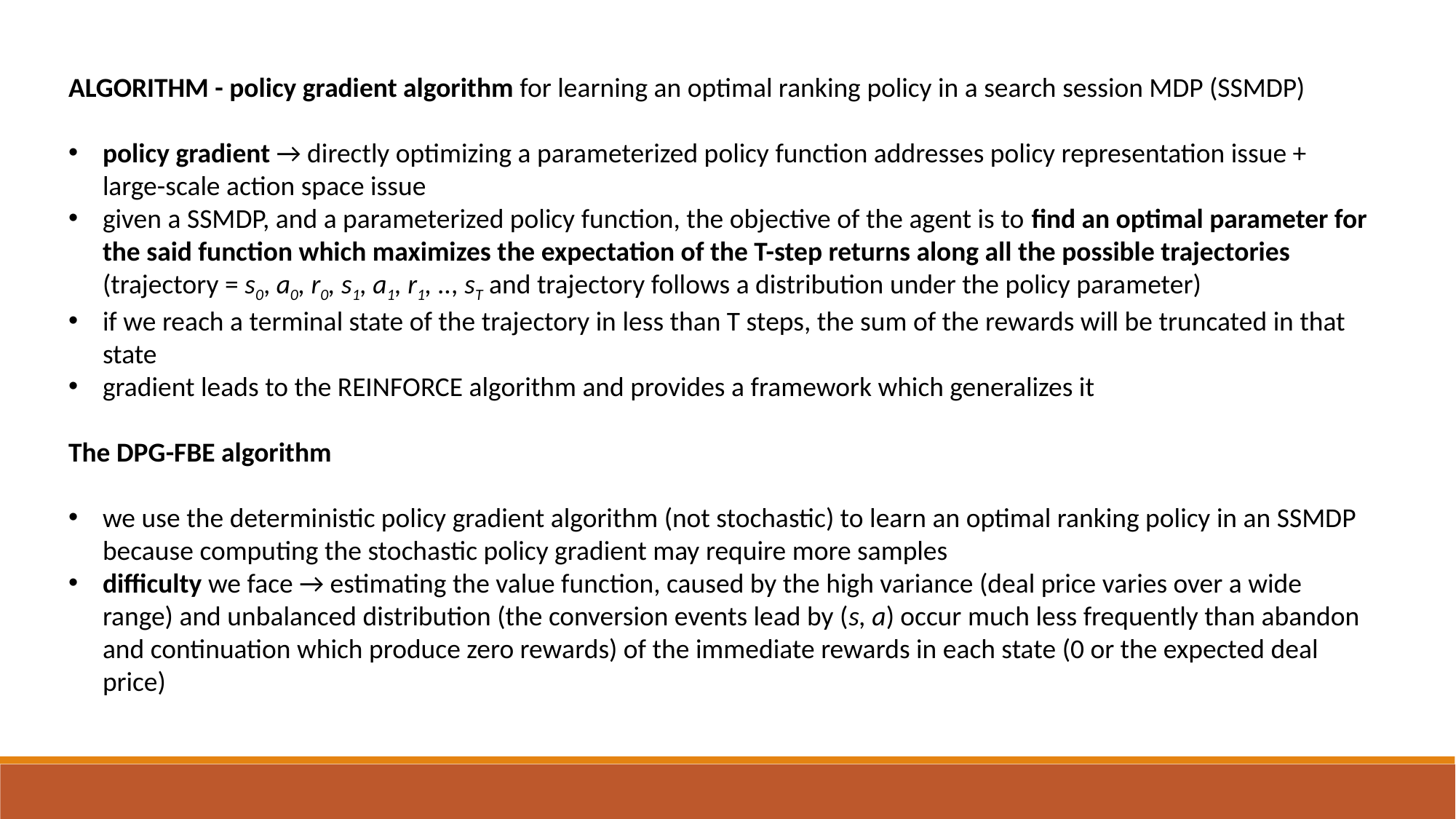

ALGORITHM - policy gradient algorithm for learning an optimal ranking policy in a search session MDP (SSMDP)

policy gradient → directly optimizing a parameterized policy function addresses policy representation issue + large-scale action space issue
given a SSMDP, and a parameterized policy function, the objective of the agent is to find an optimal parameter for the said function which maximizes the expectation of the T-step returns along all the possible trajectories (trajectory = s0, a0, r0, s1, a1, r1, .., sT and trajectory follows a distribution under the policy parameter)
if we reach a terminal state of the trajectory in less than T steps, the sum of the rewards will be truncated in that state
gradient leads to the REINFORCE algorithm and provides a framework which generalizes it

The DPG-FBE algorithm

we use the deterministic policy gradient algorithm (not stochastic) to learn an optimal ranking policy in an SSMDP because computing the stochastic policy gradient may require more samples
difficulty we face → estimating the value function, caused by the high variance (deal price varies over a wide range) and unbalanced distribution (the conversion events lead by (s, a) occur much less frequently than abandon and continuation which produce zero rewards) of the immediate rewards in each state (0 or the expected deal price)